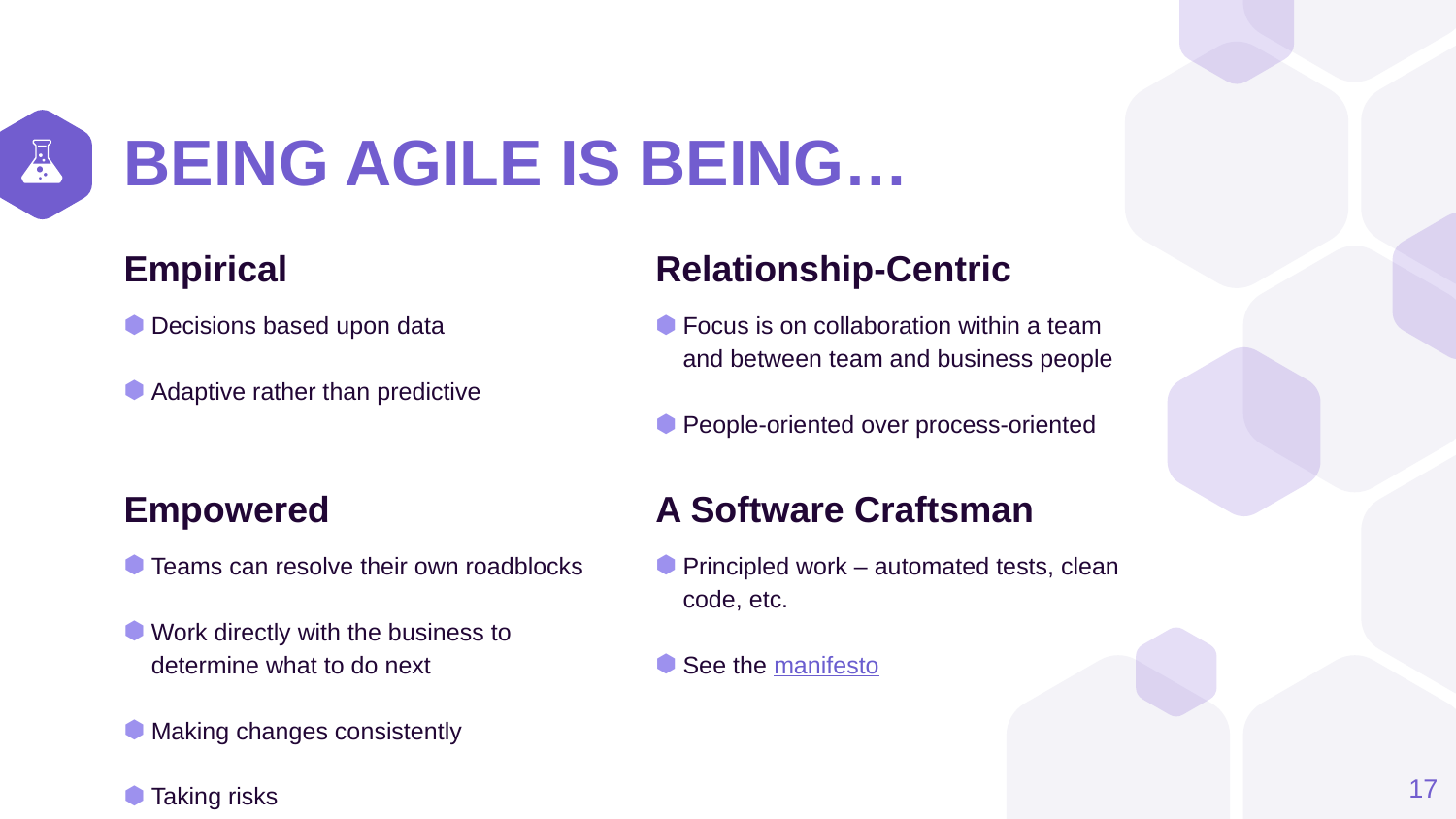

# BEING AGILE IS BEING…

Empirical
Decisions based upon data
Adaptive rather than predictive
Relationship-Centric
Focus is on collaboration within a team and between team and business people
People-oriented over process-oriented

Empowered
Teams can resolve their own roadblocks
Work directly with the business to determine what to do next
Making changes consistently
Taking risks
A Software Craftsman
Principled work – automated tests, clean code, etc.
See the manifesto
17